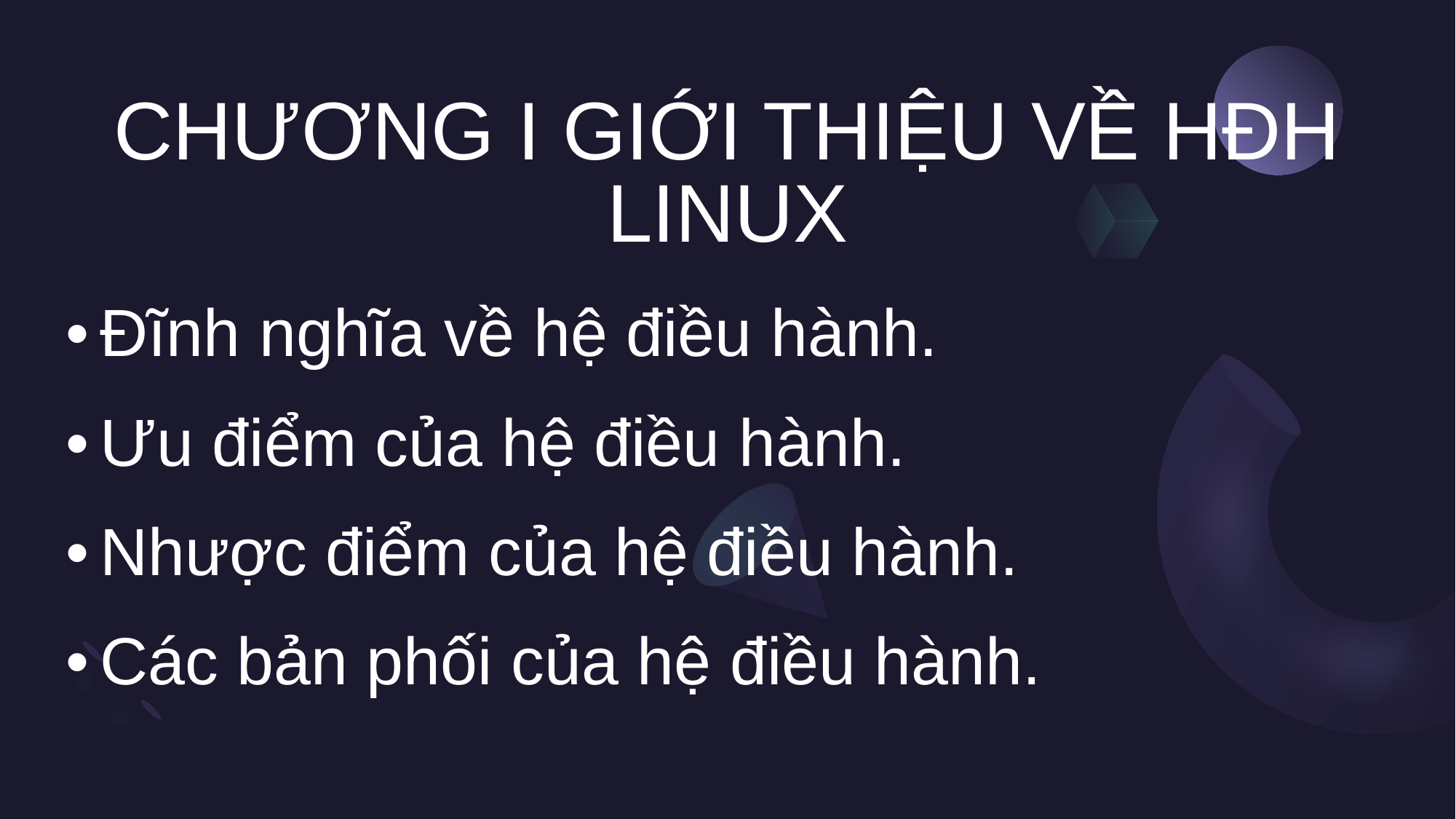

# CHƯƠNG I GIỚI THIỆU VỀ HĐH LINUX
Đĩnh nghĩa về hệ điều hành.
Ưu điểm của hệ điều hành.
Nhược điểm của hệ điều hành.
Các bản phối của hệ điều hành.